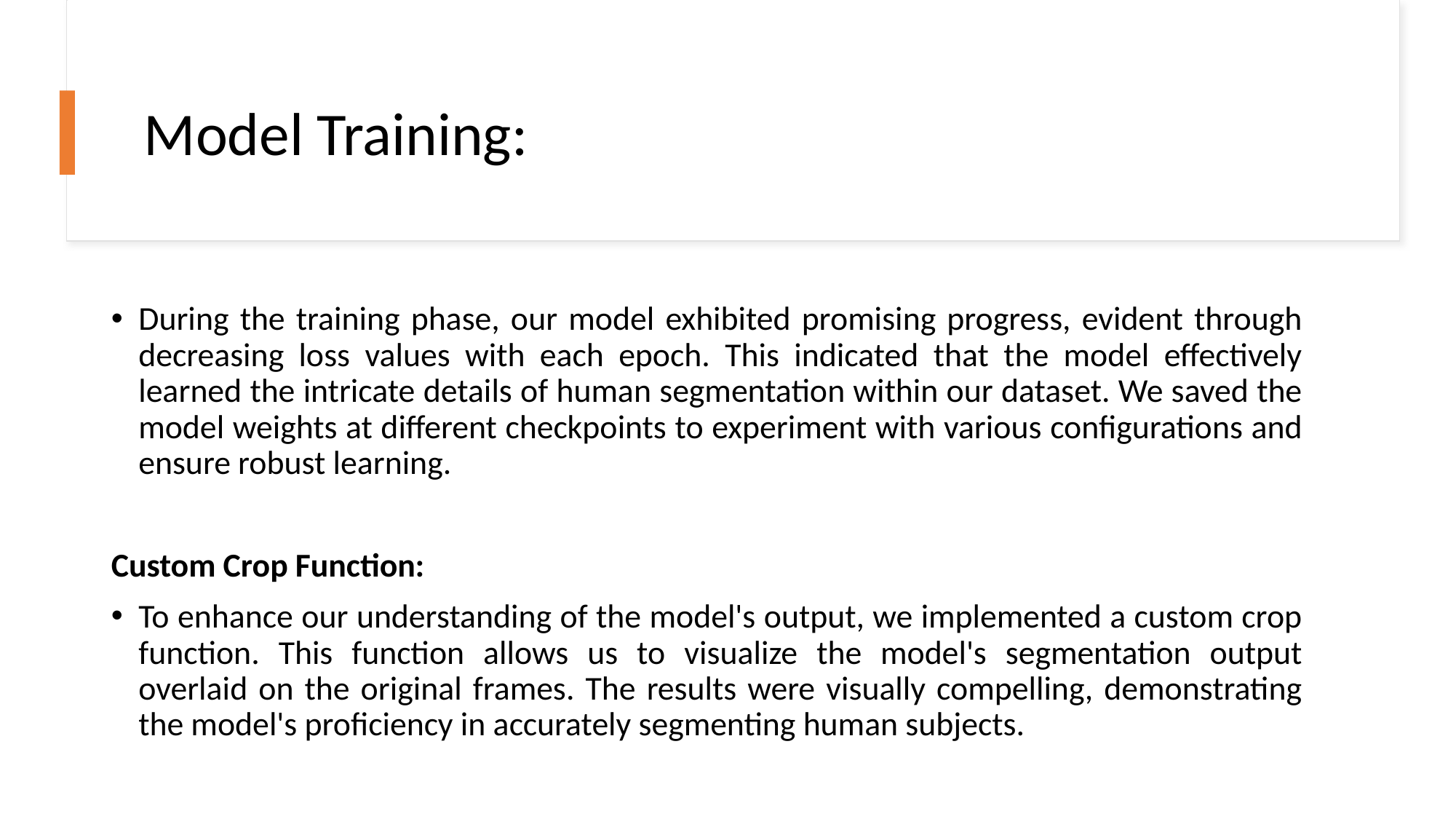

# Model Training:

During the training phase, our model exhibited promising progress, evident through decreasing loss values with each epoch. This indicated that the model effectively learned the intricate details of human segmentation within our dataset. We saved the model weights at different checkpoints to experiment with various configurations and ensure robust learning.

Custom Crop Function:
To enhance our understanding of the model's output, we implemented a custom crop function. This function allows us to visualize the model's segmentation output overlaid on the original frames. The results were visually compelling, demonstrating the model's proficiency in accurately segmenting human subjects.